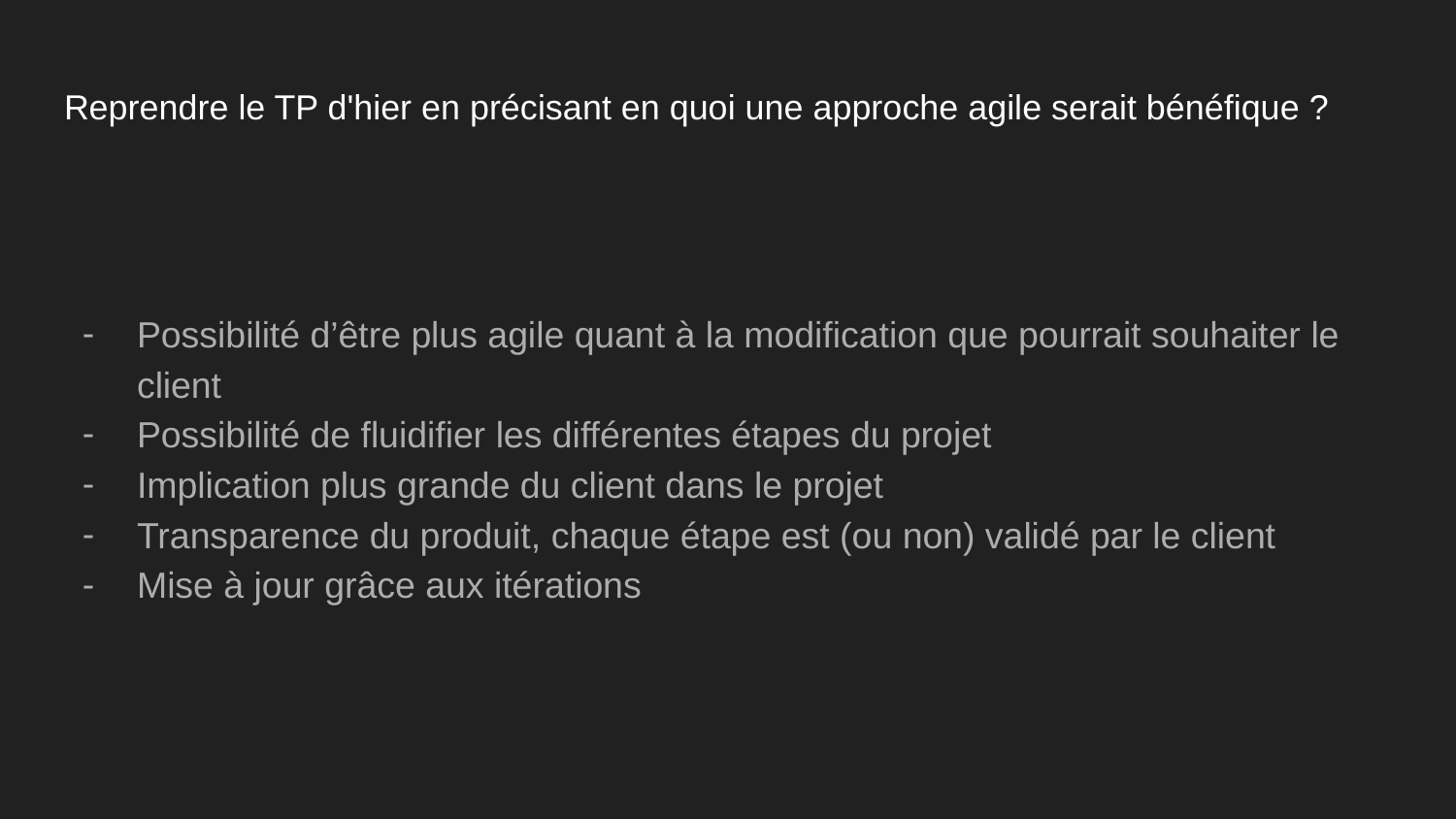

# Reprendre le TP d'hier en précisant en quoi une approche agile serait bénéfique ?
Possibilité d’être plus agile quant à la modification que pourrait souhaiter le client
Possibilité de fluidifier les différentes étapes du projet
Implication plus grande du client dans le projet
Transparence du produit, chaque étape est (ou non) validé par le client
Mise à jour grâce aux itérations